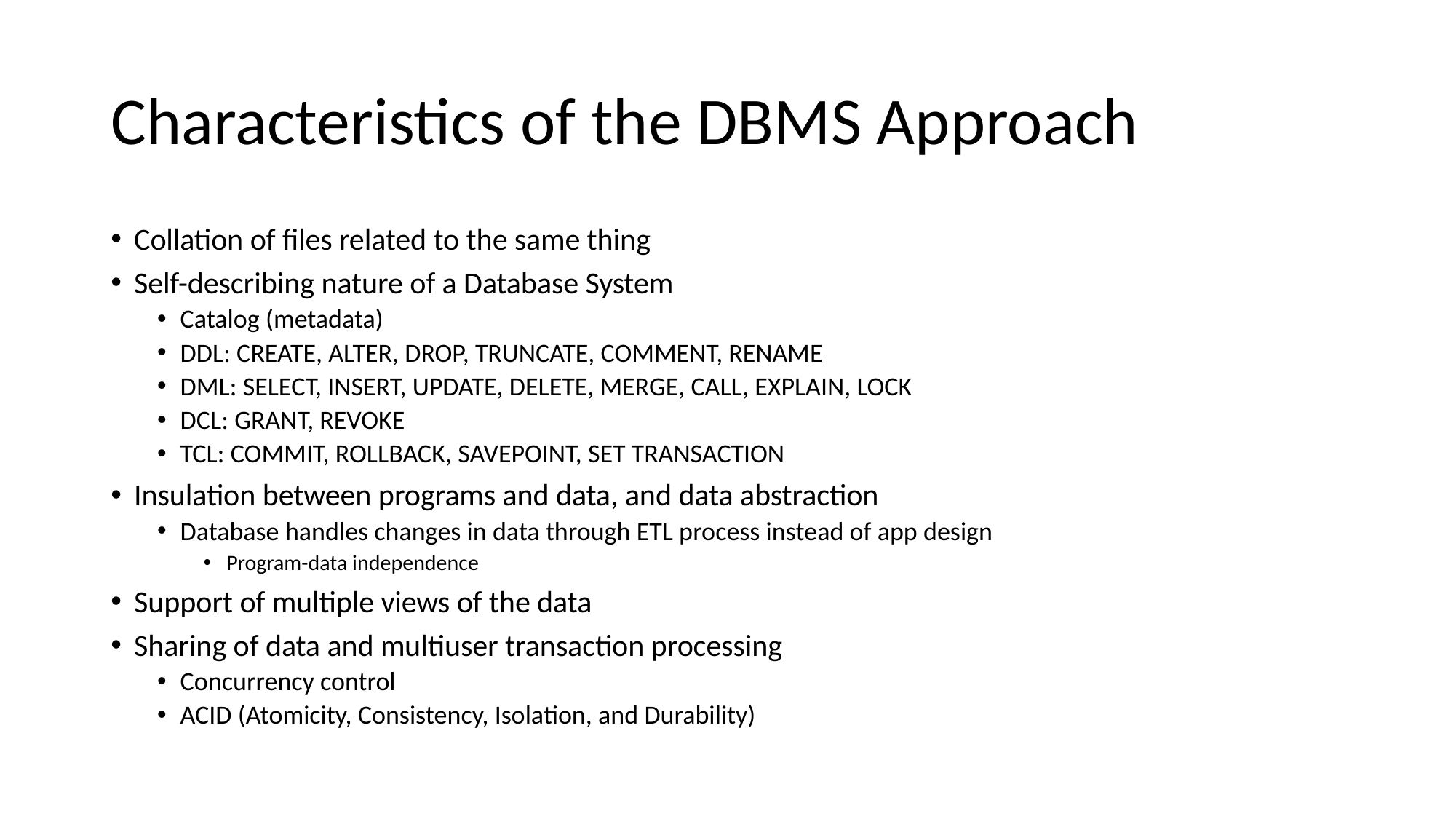

# Characteristics of the DBMS Approach
Collation of files related to the same thing
Self-describing nature of a Database System
Catalog (metadata)
DDL: CREATE, ALTER, DROP, TRUNCATE, COMMENT, RENAME
DML: SELECT, INSERT, UPDATE, DELETE, MERGE, CALL, EXPLAIN, LOCK
DCL: GRANT, REVOKE
TCL: COMMIT, ROLLBACK, SAVEPOINT, SET TRANSACTION
Insulation between programs and data, and data abstraction
Database handles changes in data through ETL process instead of app design
Program-data independence
Support of multiple views of the data
Sharing of data and multiuser transaction processing
Concurrency control
ACID (Atomicity, Consistency, Isolation, and Durability)